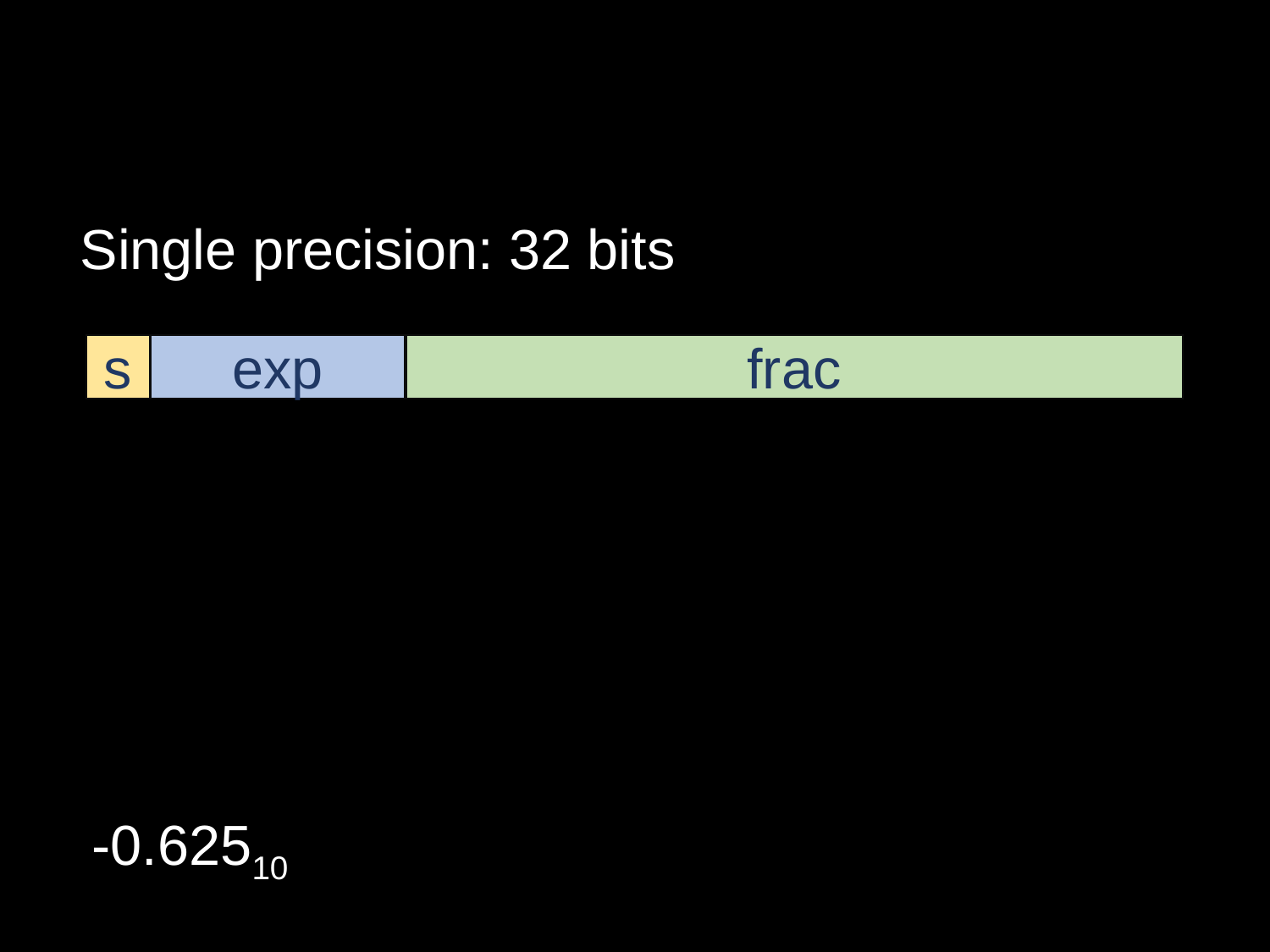

Single precision: 32 bits
s
exp
frac
-0.62510